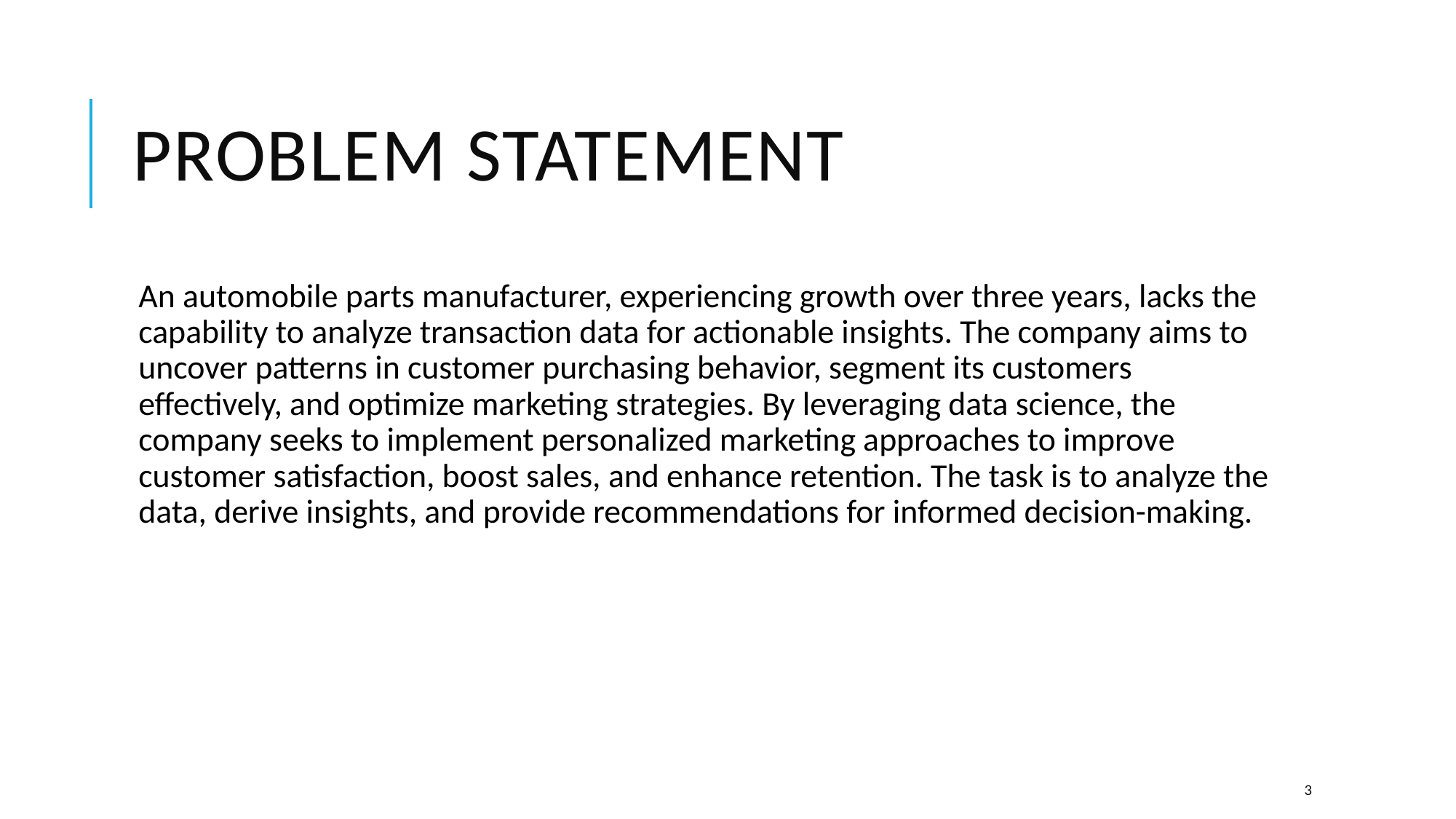

# Problem Statement
An automobile parts manufacturer, experiencing growth over three years, lacks the capability to analyze transaction data for actionable insights. The company aims to uncover patterns in customer purchasing behavior, segment its customers effectively, and optimize marketing strategies. By leveraging data science, the company seeks to implement personalized marketing approaches to improve customer satisfaction, boost sales, and enhance retention. The task is to analyze the data, derive insights, and provide recommendations for informed decision-making.

3